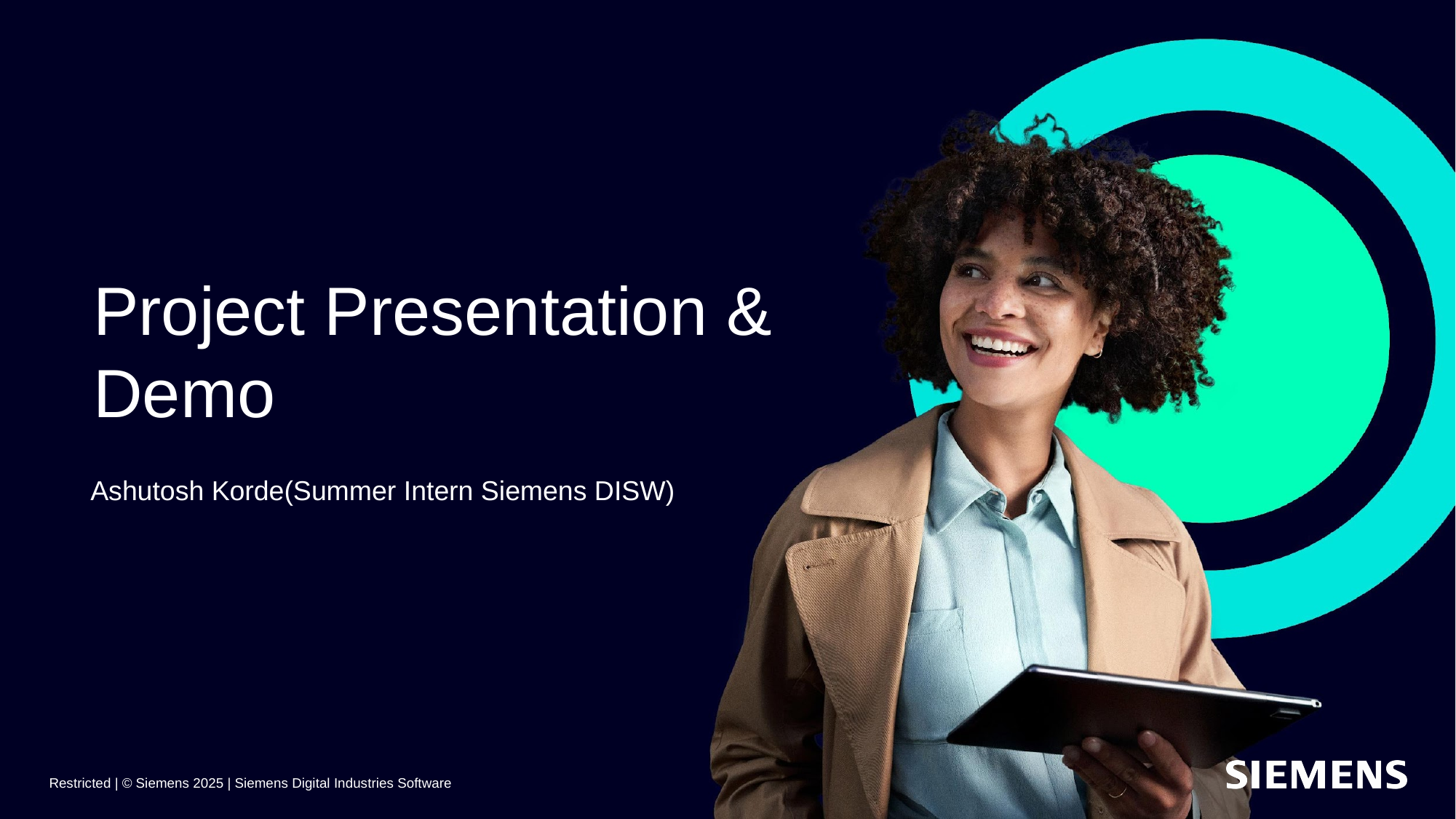

# Project Presentation & Demo
Ashutosh Korde(Summer Intern Siemens DISW)
Restricted | © Siemens 2025 | Siemens Digital Industries Software